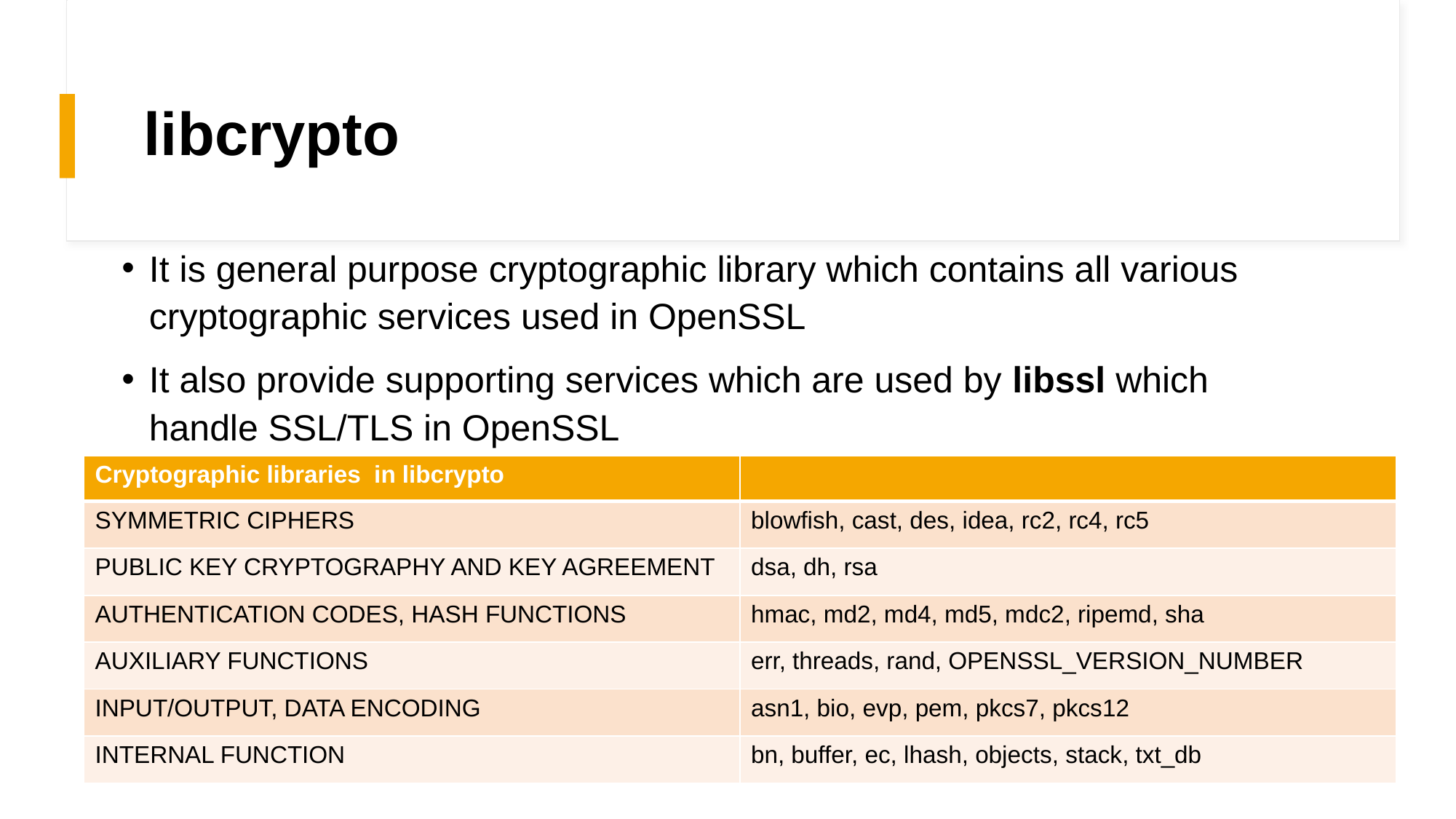

# libcrypto
It is general purpose cryptographic library which contains all various cryptographic services used in OpenSSL
It also provide supporting services which are used by libssl which handle SSL/TLS in OpenSSL

| Cryptographic libraries in libcrypto |  |
| --- | --- |
| SYMMETRIC CIPHERS | blowfish, cast, des, idea, rc2, rc4, rc5 |
| PUBLIC KEY CRYPTOGRAPHY AND KEY AGREEMENT | dsa, dh, rsa |
| AUTHENTICATION CODES, HASH FUNCTIONS | hmac, md2, md4, md5, mdc2, ripemd, sha |
| AUXILIARY FUNCTIONS | err, threads, rand, OPENSSL\_VERSION\_NUMBER |
| INPUT/OUTPUT, DATA ENCODING | asn1, bio, evp, pem, pkcs7, pkcs12 |
| INTERNAL FUNCTION | bn, buffer, ec, lhash, objects, stack, txt\_db |